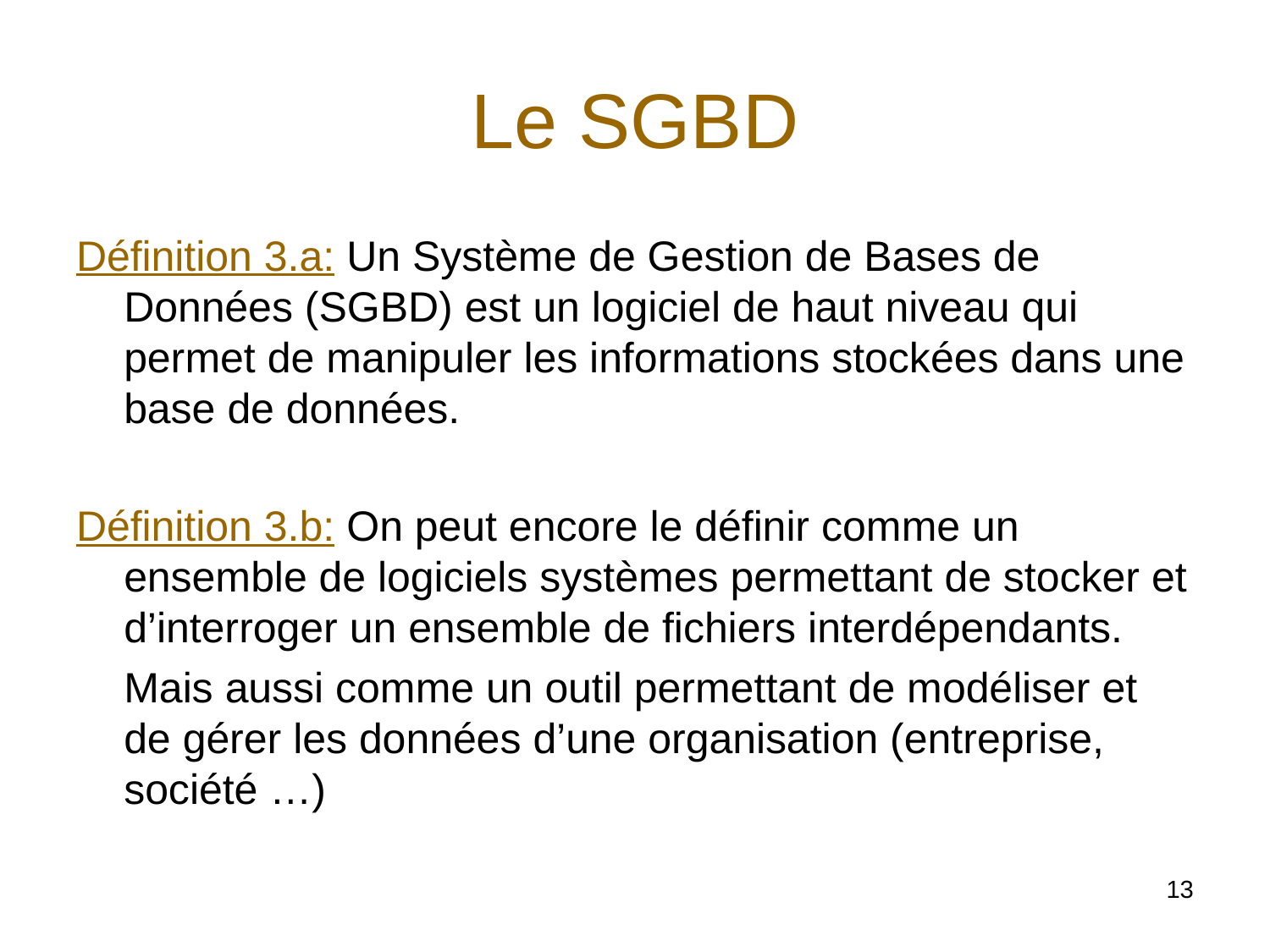

# Le SGBD
Définition 3.a: Un Système de Gestion de Bases de Données (SGBD) est un logiciel de haut niveau qui permet de manipuler les informations stockées dans une base de données.

Définition 3.b: On peut encore le définir comme un ensemble de logiciels systèmes permettant de stocker et d’interroger un ensemble de fichiers interdépendants.
	Mais aussi comme un outil permettant de modéliser et de gérer les données d’une organisation (entreprise, société …)
13